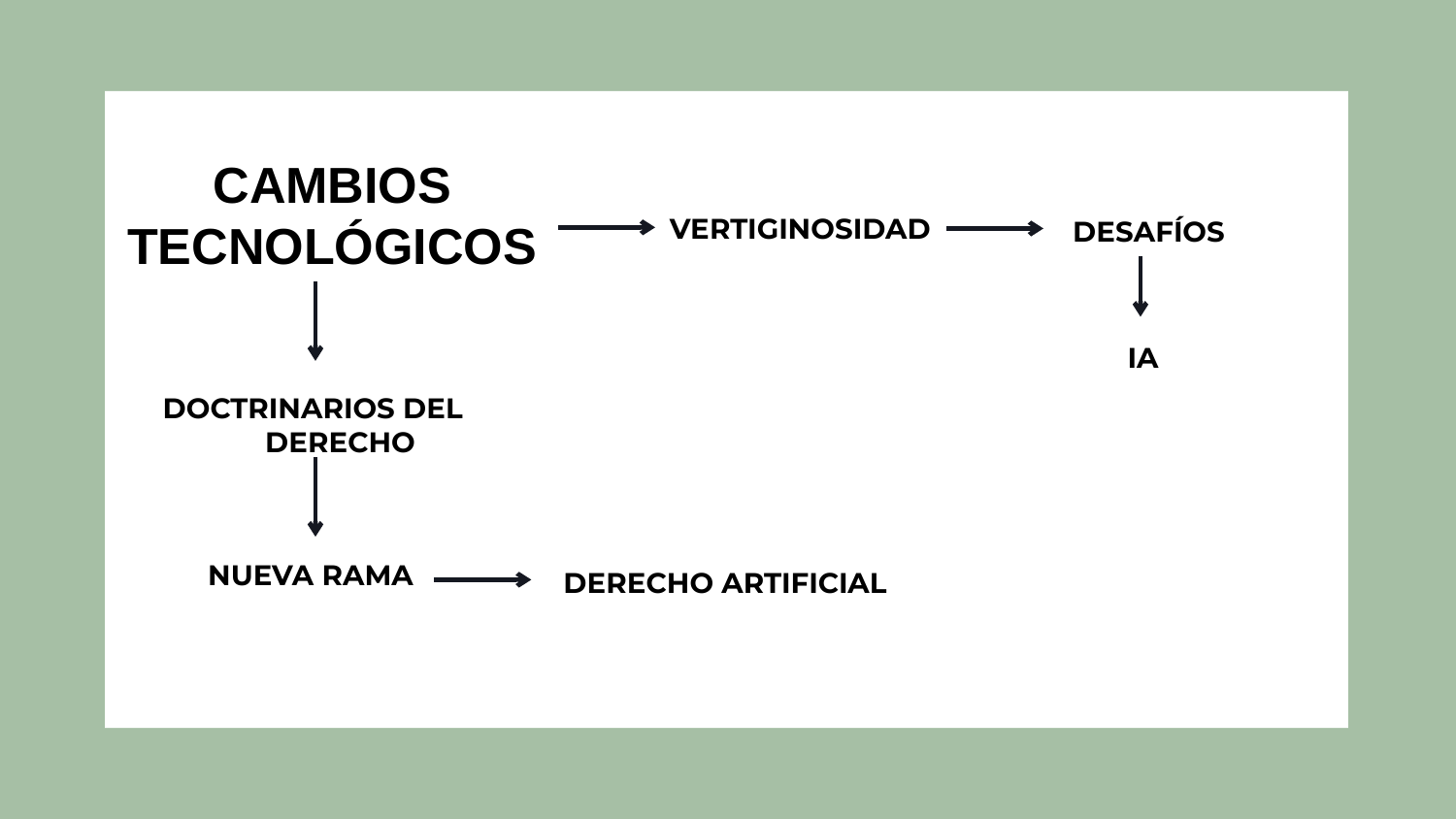

# CAMBIOS TECNOLÓGICOS
VERTIGINOSIDAD
DESAFÍOS
IA

DOCTRINARIOS DEL DERECHO
NUEVA RAMA
DERECHO ARTIFICIAL